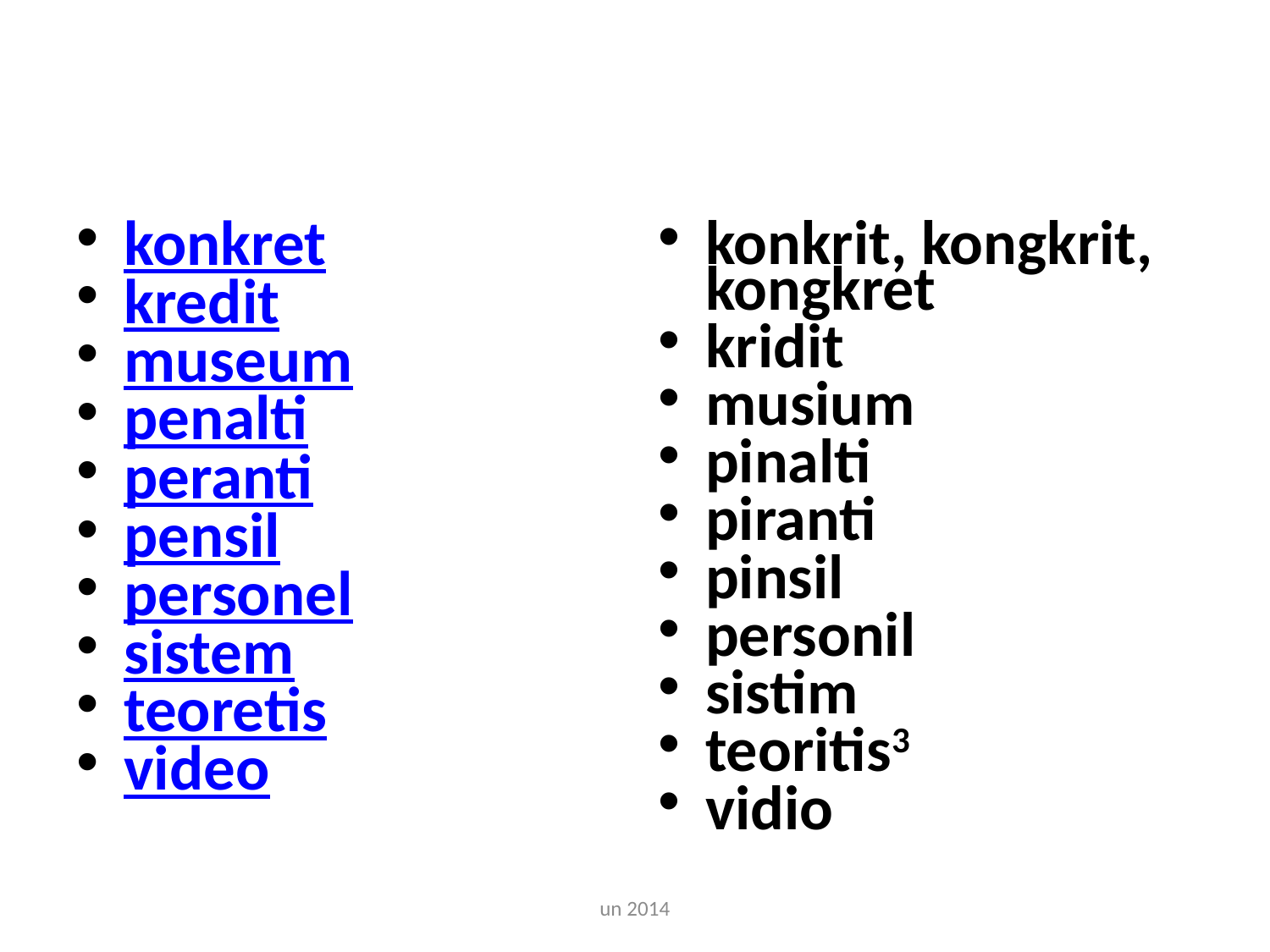

#
konkret
kredit
museum
penalti
peranti
pensil
personel
sistem
teoretis
video

konkrit, kongkrit, kongkret
kridit
musium
pinalti
piranti
pinsil
personil
sistim
teoritis3
vidio

un 2014